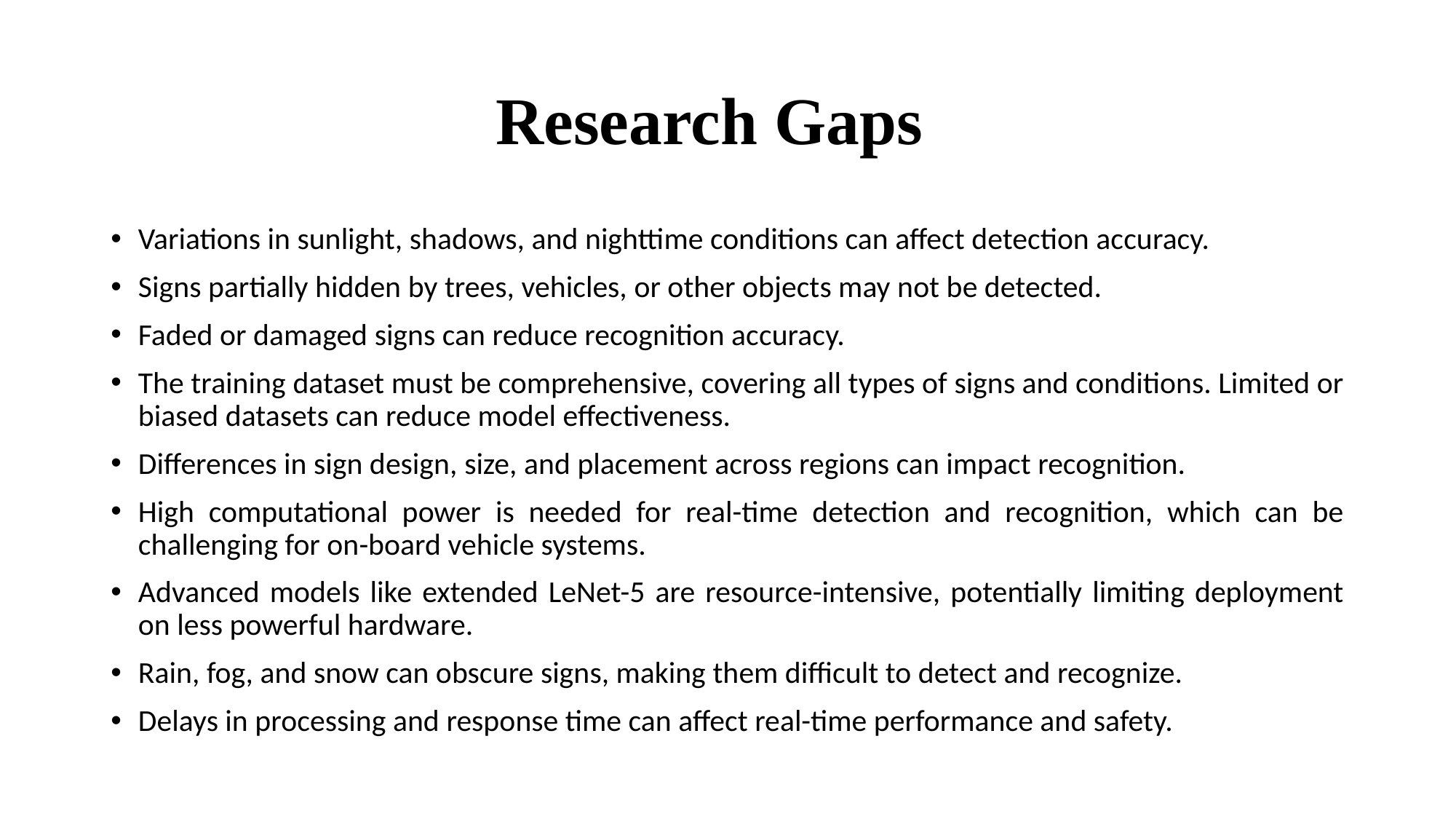

# Research Gaps
Variations in sunlight, shadows, and nighttime conditions can affect detection accuracy.
Signs partially hidden by trees, vehicles, or other objects may not be detected.
Faded or damaged signs can reduce recognition accuracy.
The training dataset must be comprehensive, covering all types of signs and conditions. Limited or biased datasets can reduce model effectiveness.
Differences in sign design, size, and placement across regions can impact recognition.
High computational power is needed for real-time detection and recognition, which can be challenging for on-board vehicle systems.
Advanced models like extended LeNet-5 are resource-intensive, potentially limiting deployment on less powerful hardware.
Rain, fog, and snow can obscure signs, making them difficult to detect and recognize.
Delays in processing and response time can affect real-time performance and safety.